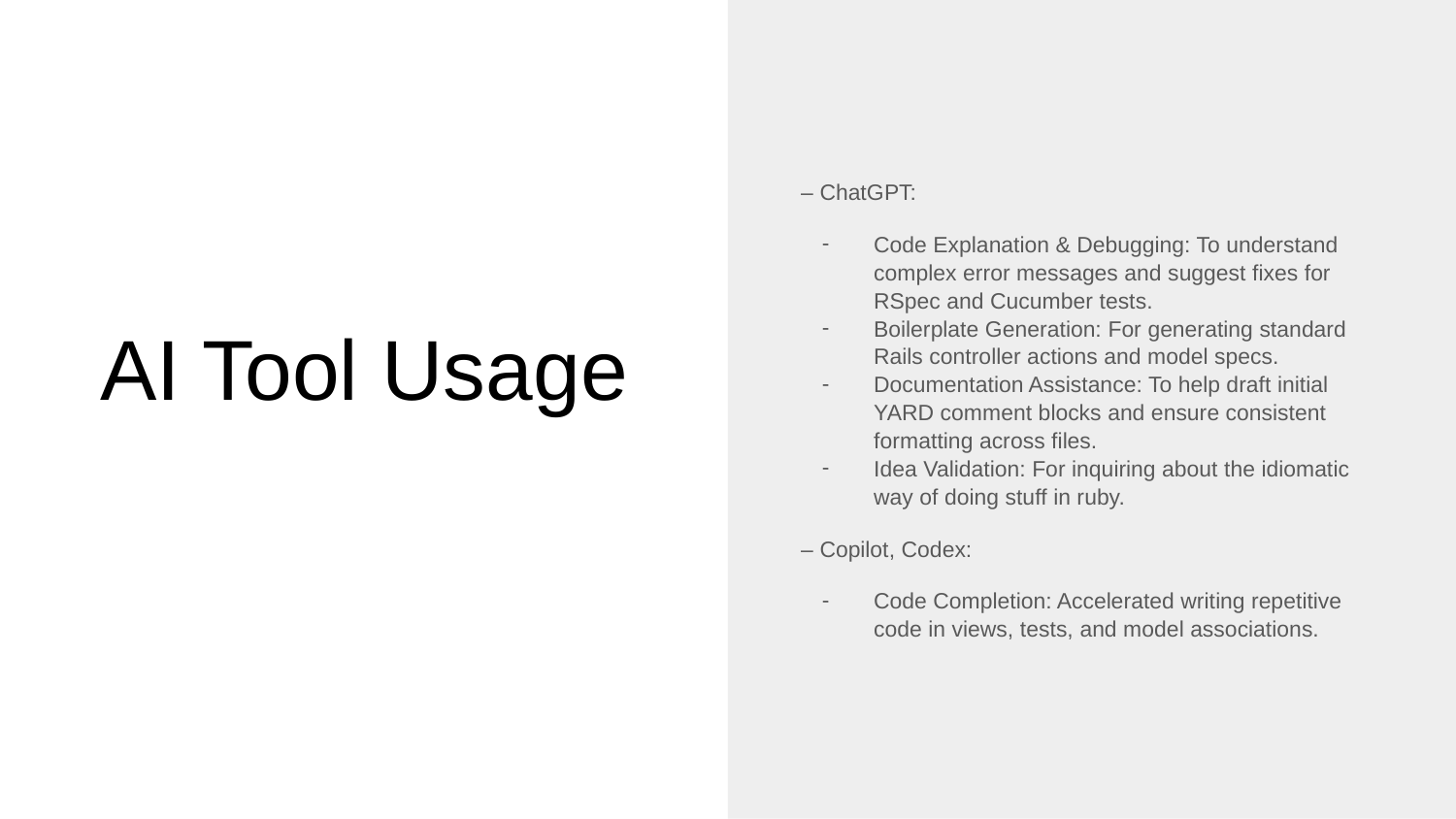

– ChatGPT:
Code Explanation & Debugging: To understand complex error messages and suggest fixes for RSpec and Cucumber tests.
Boilerplate Generation: For generating standard Rails controller actions and model specs.
Documentation Assistance: To help draft initial YARD comment blocks and ensure consistent formatting across files.
Idea Validation: For inquiring about the idiomatic way of doing stuff in ruby.
– Copilot, Codex:
Code Completion: Accelerated writing repetitive code in views, tests, and model associations.
# AI Tool Usage